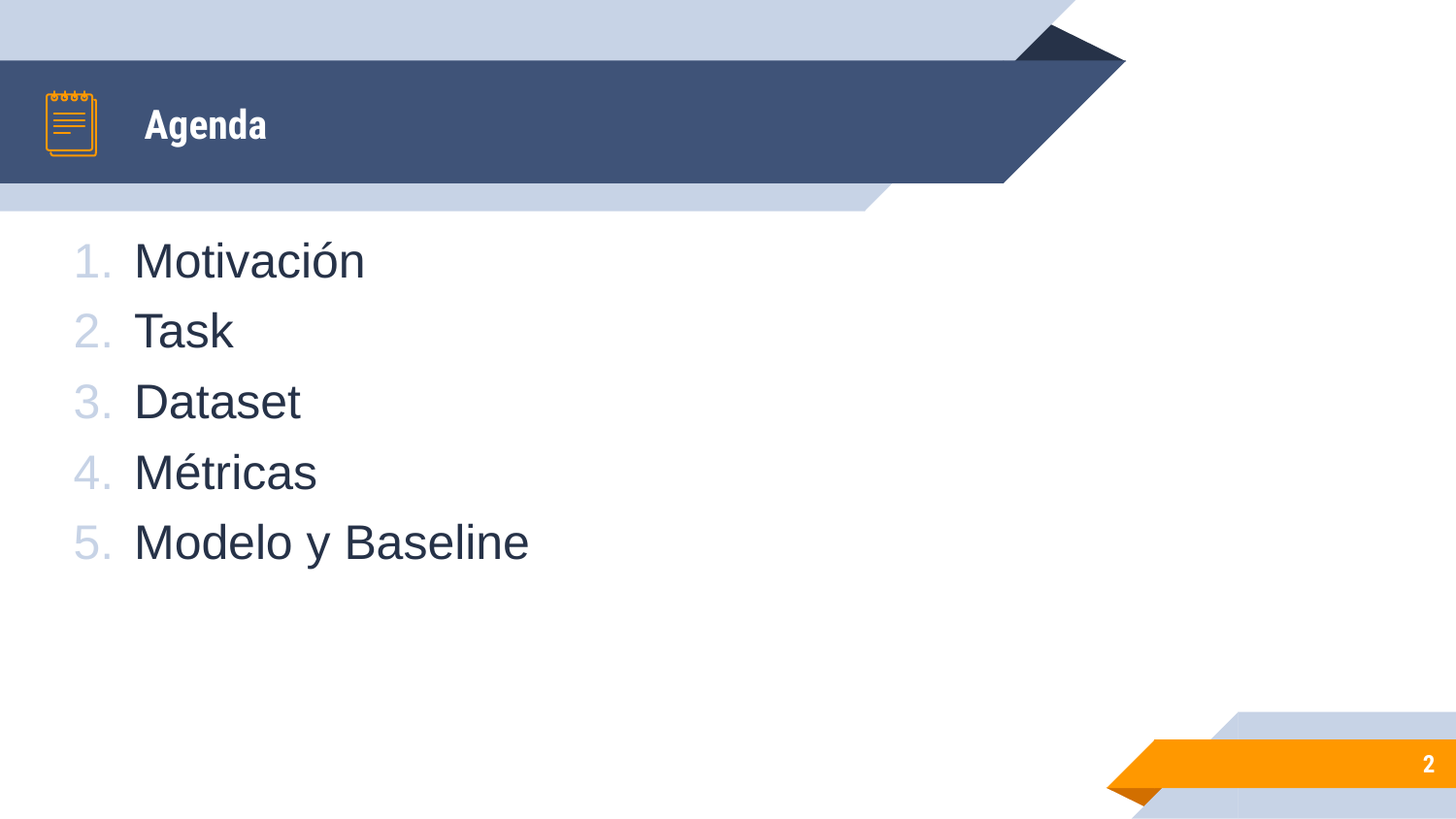

# Agenda

Motivación
Task
Dataset
Métricas
Modelo y Baseline
2